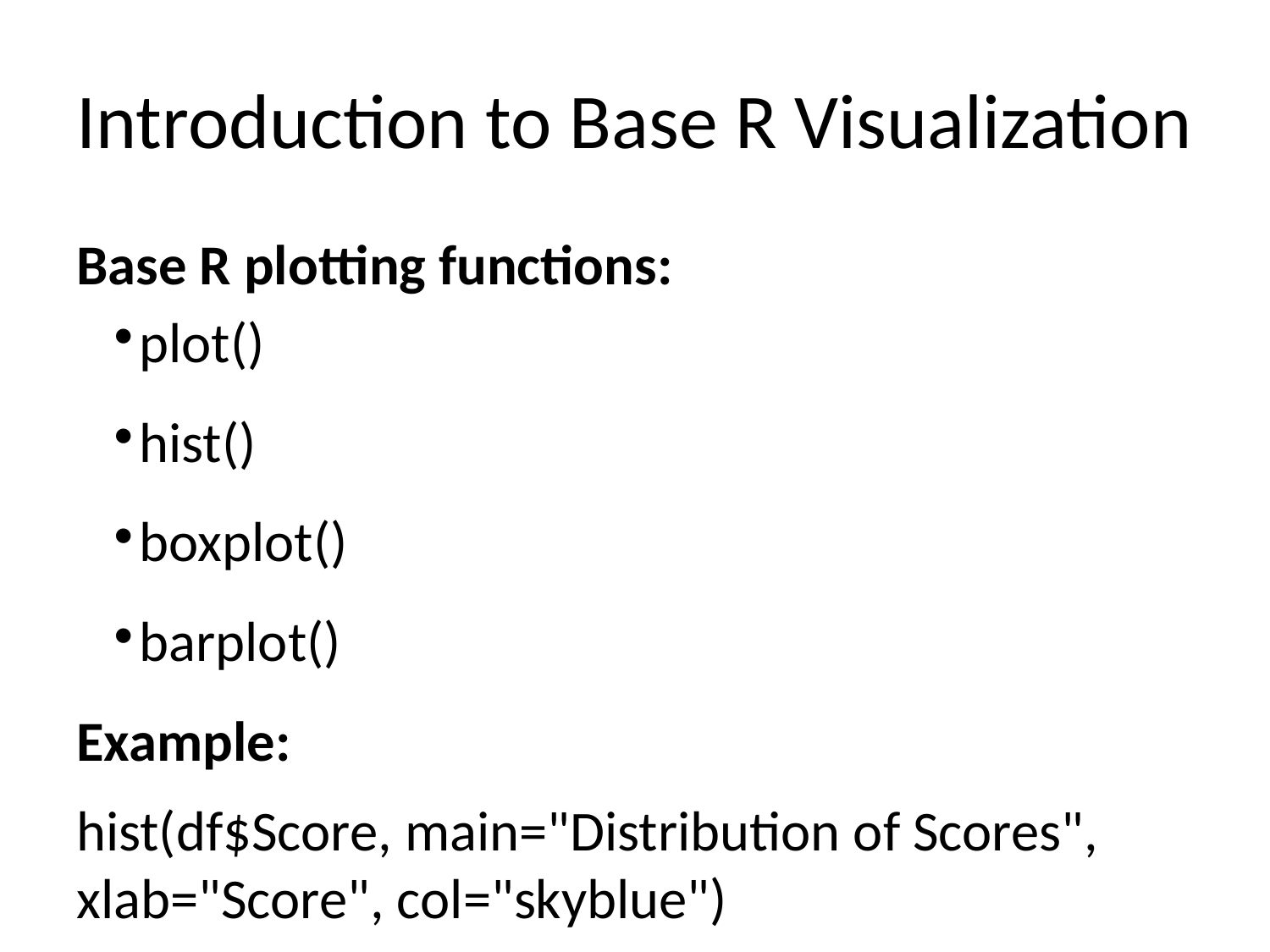

# Introduction to Base R Visualization
Base R plotting functions:
plot()
hist()
boxplot()
barplot()
Example:
hist(df$Score, main="Distribution of Scores", xlab="Score", col="skyblue")